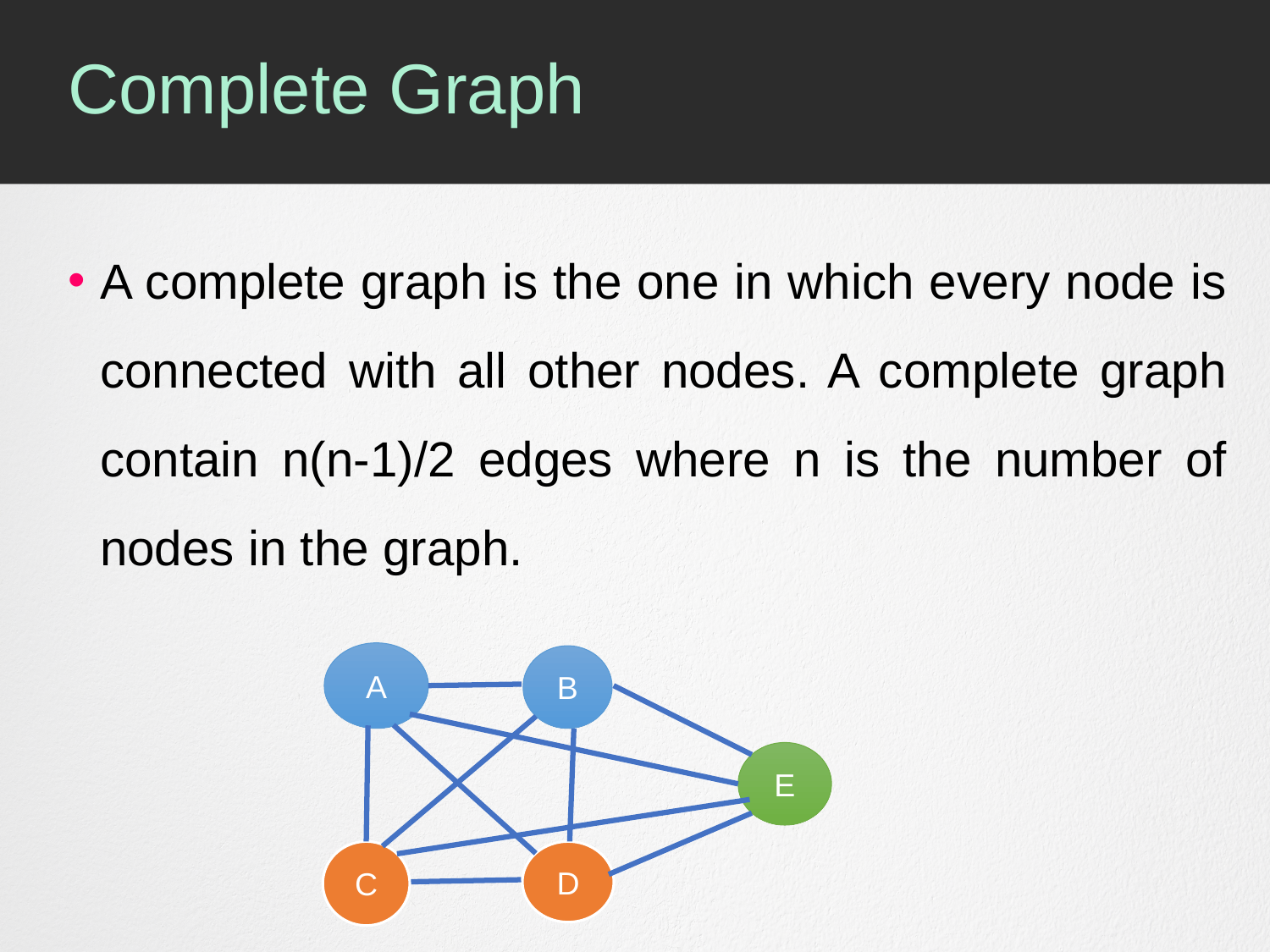

# Complete Graph
A complete graph is the one in which every node is connected with all other nodes. A complete graph contain n(n-1)/2 edges where n is the number of nodes in the graph.

A
B
E
C
D